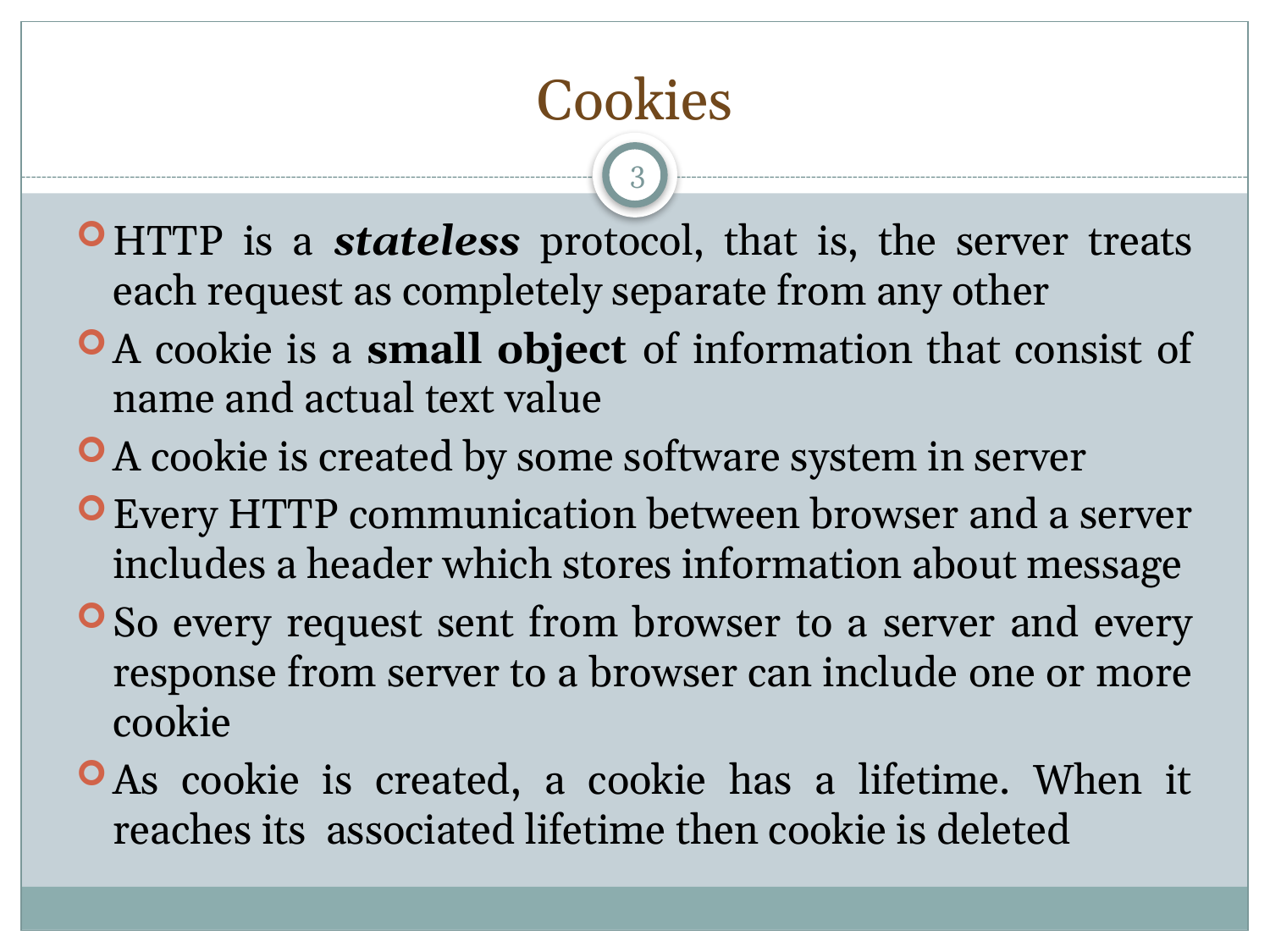

# Cookies
3
HTTP is a stateless protocol, that is, the server treats each request as completely separate from any other
A cookie is a small object of information that consist of name and actual text value
A cookie is created by some software system in server
Every HTTP communication between browser and a server includes a header which stores information about message
So every request sent from browser to a server and every response from server to a browser can include one or more cookie
As cookie is created, a cookie has a lifetime. When it reaches its  associated lifetime then cookie is deleted